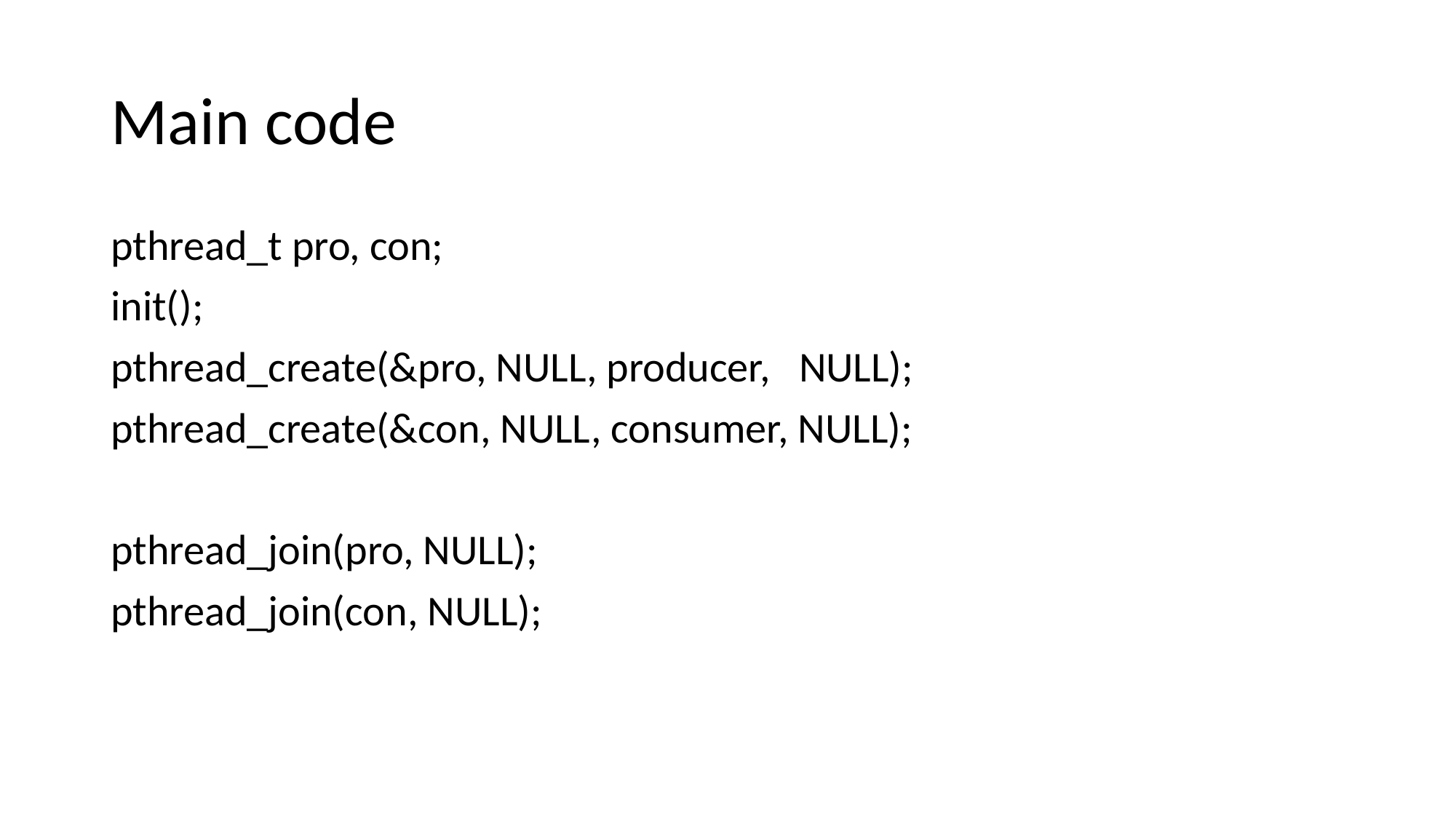

# Main code
pthread_t pro, con;
init();
pthread_create(&pro, NULL, producer,   NULL);
pthread_create(&con, NULL, consumer, NULL);

pthread_join(pro, NULL);
pthread_join(con, NULL);